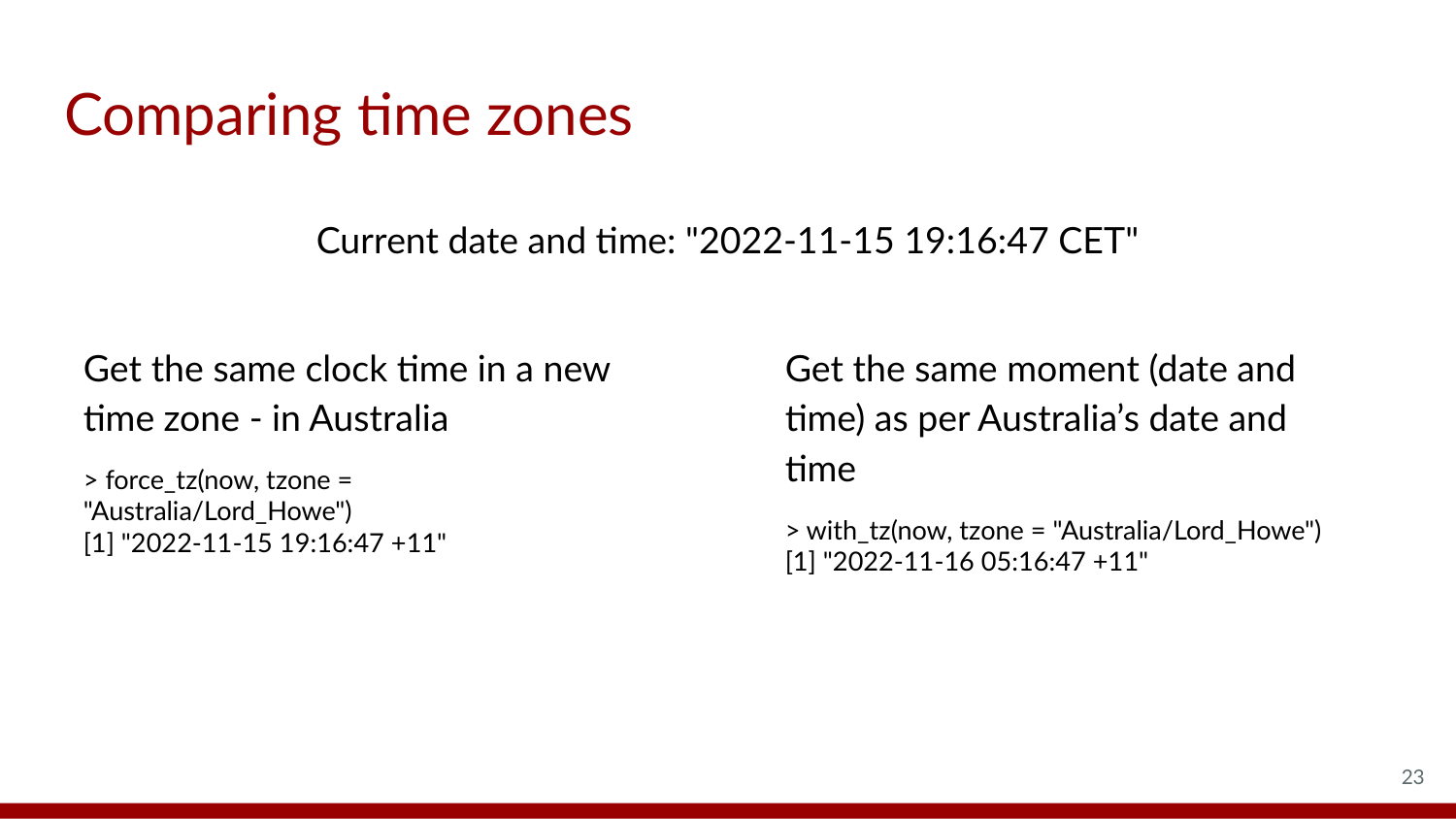

# Comparing time zones
Current date and time: "2022-11-15 19:16:47 CET"
Get the same clock time in a new time zone - in Australia
> force_tz(now, tzone = "Australia/Lord_Howe")
[1] "2022-11-15 19:16:47 +11"
Get the same moment (date and time) as per Australia’s date and time
> with_tz(now, tzone = "Australia/Lord_Howe")
[1] "2022-11-16 05:16:47 +11"

23